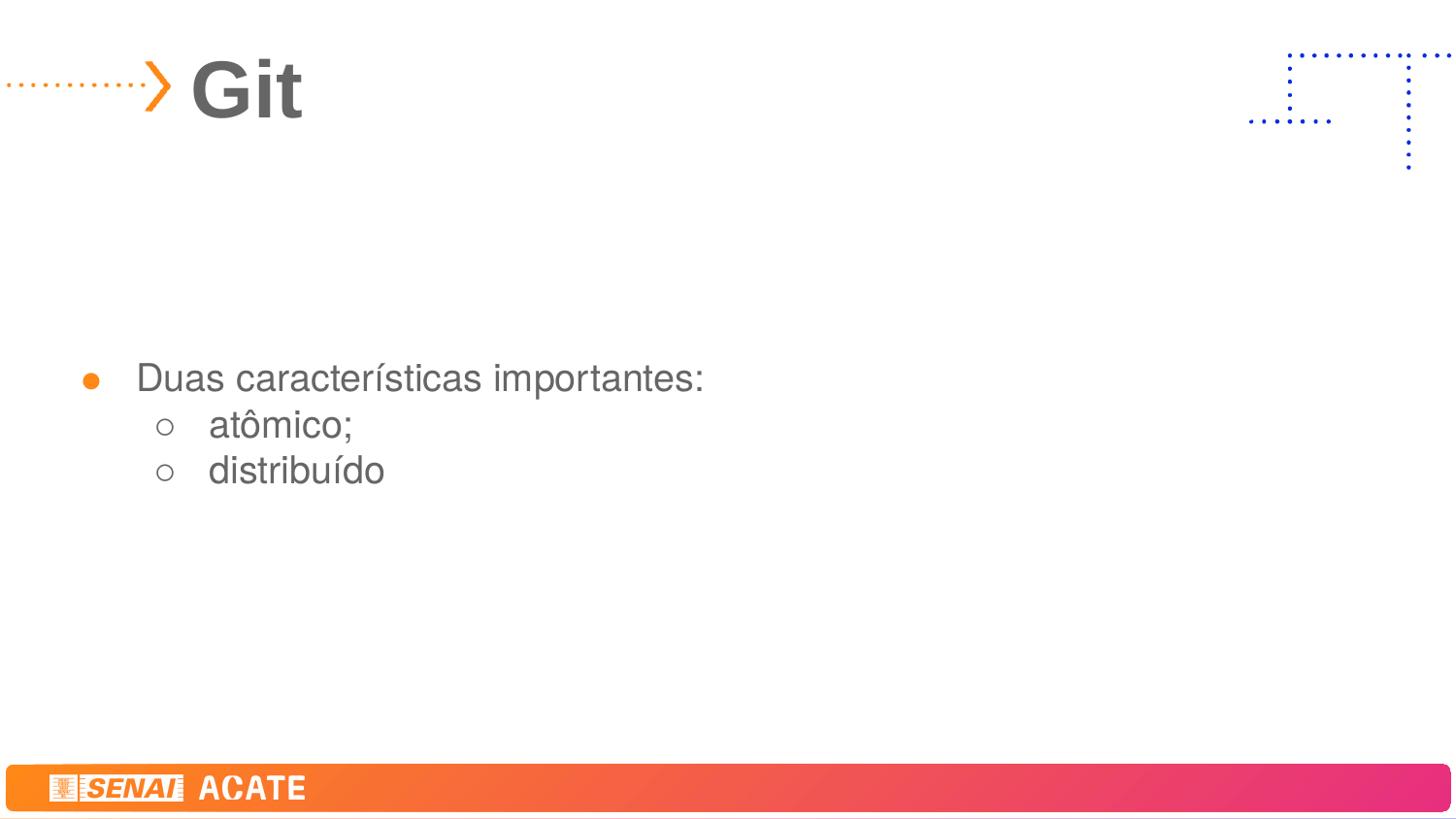

# Git
Duas características importantes:
atômico;
distribuído